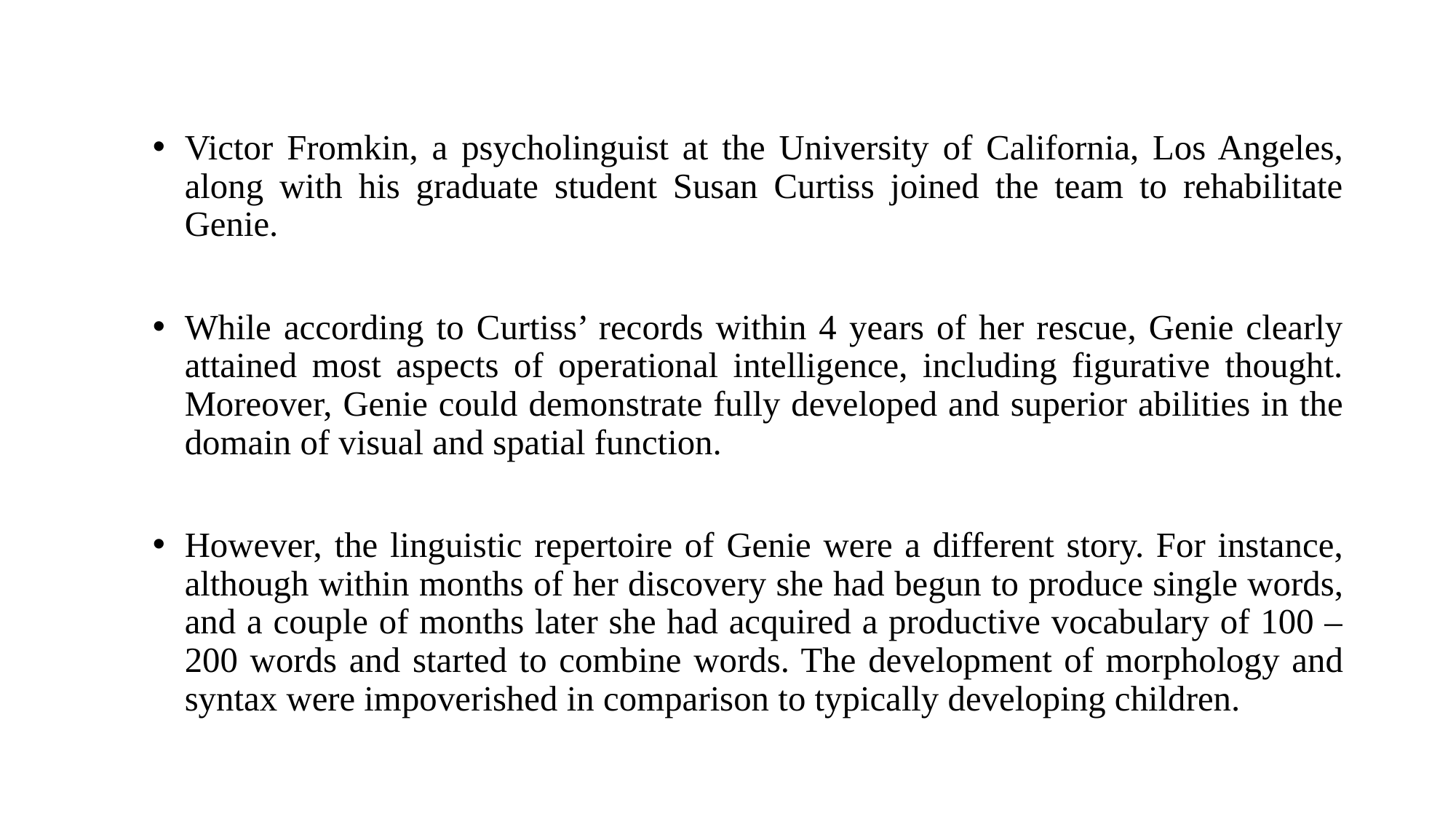

Victor Fromkin, a psycholinguist at the University of California, Los Angeles, along with his graduate student Susan Curtiss joined the team to rehabilitate Genie.

While according to Curtiss’ records within 4 years of her rescue, Genie clearly attained most aspects of operational intelligence, including figurative thought. Moreover, Genie could demonstrate fully developed and superior abilities in the domain of visual and spatial function.

However, the linguistic repertoire of Genie were a different story. For instance, although within months of her discovery she had begun to produce single words, and a couple of months later she had acquired a productive vocabulary of 100 – 200 words and started to combine words. The development of morphology and syntax were impoverished in comparison to typically developing children.